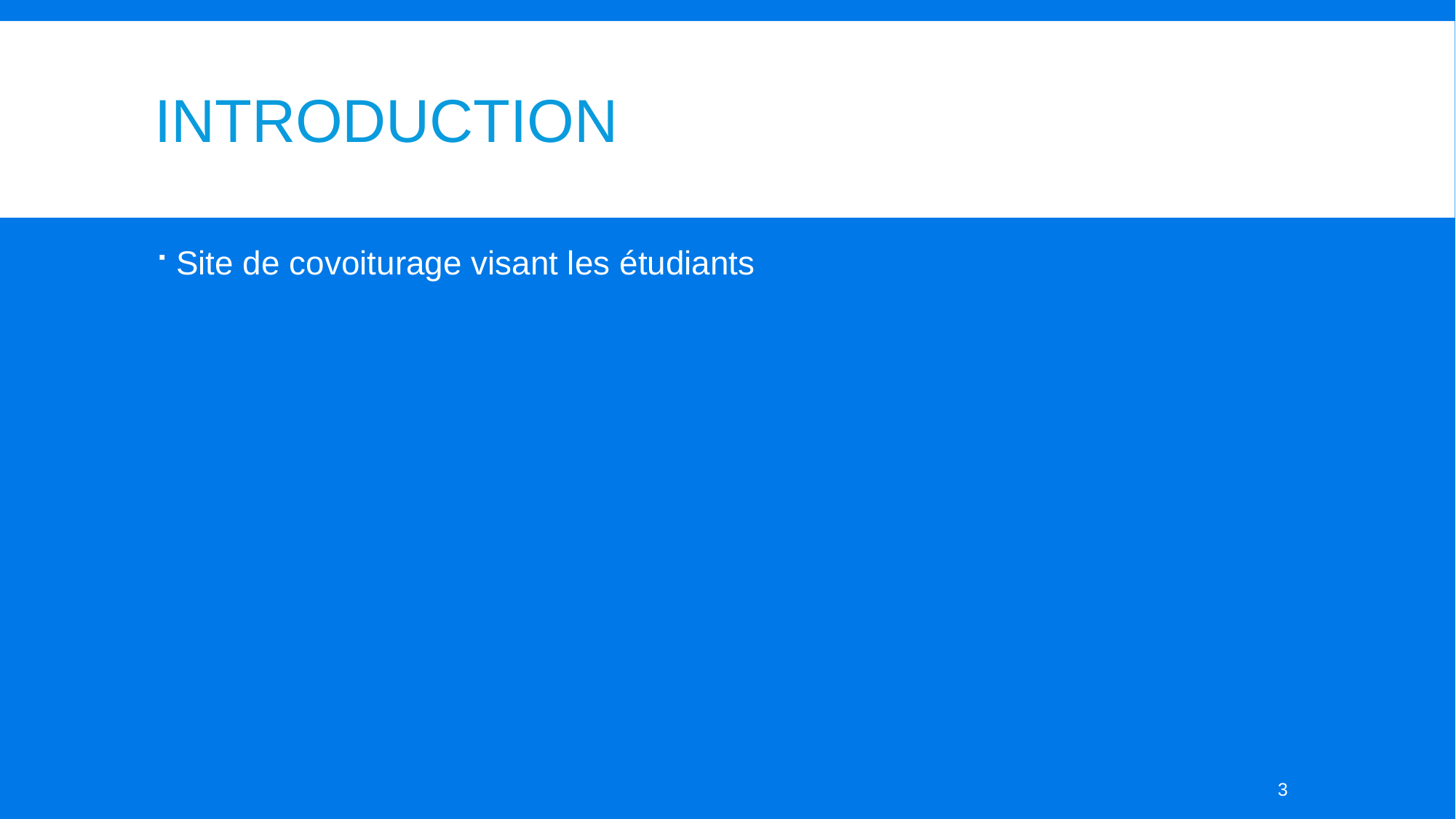

# Introduction
Site de covoiturage visant les étudiants
3